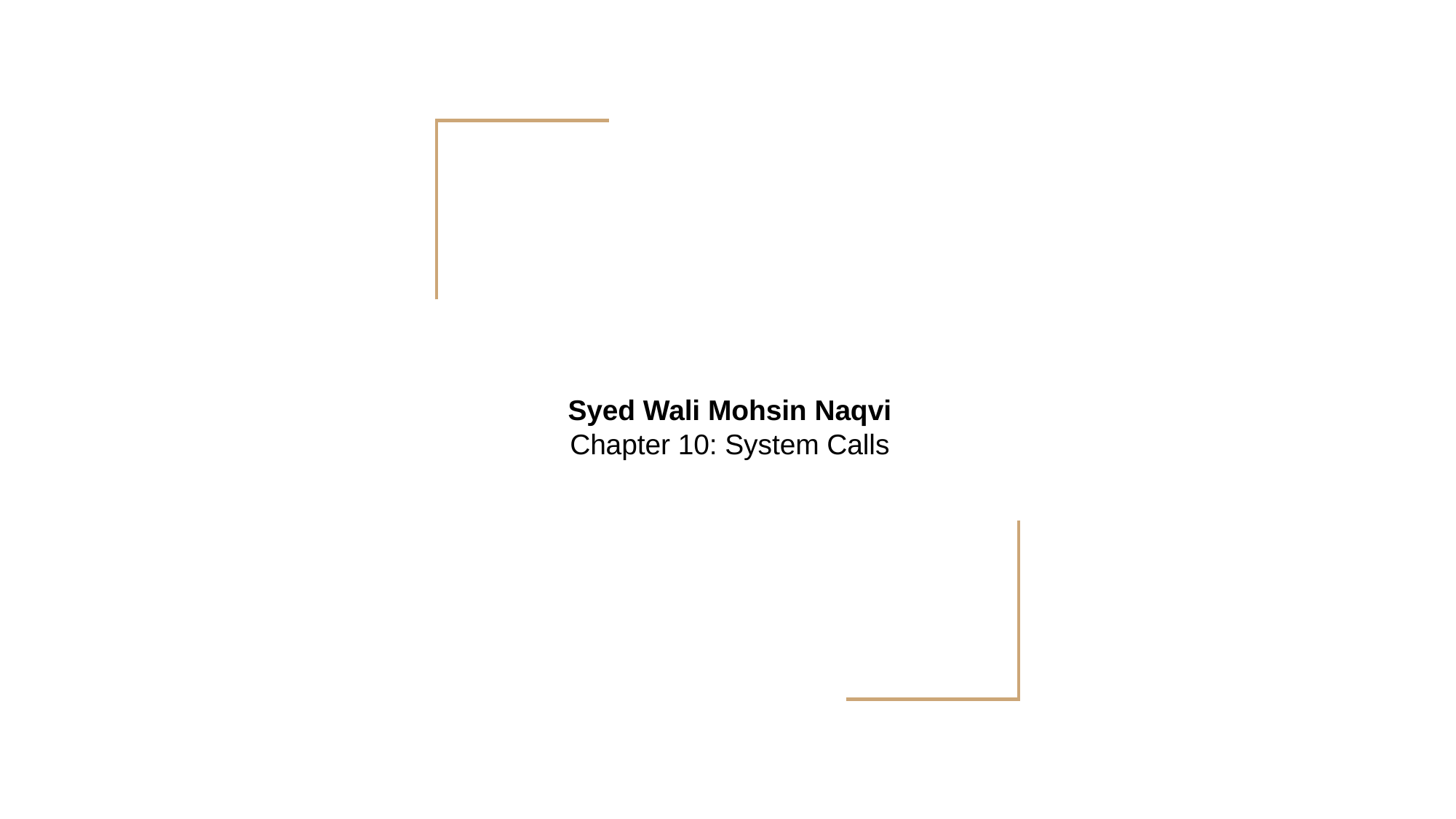

# Syed Wali Mohsin Naqvi Chapter 10: System Calls